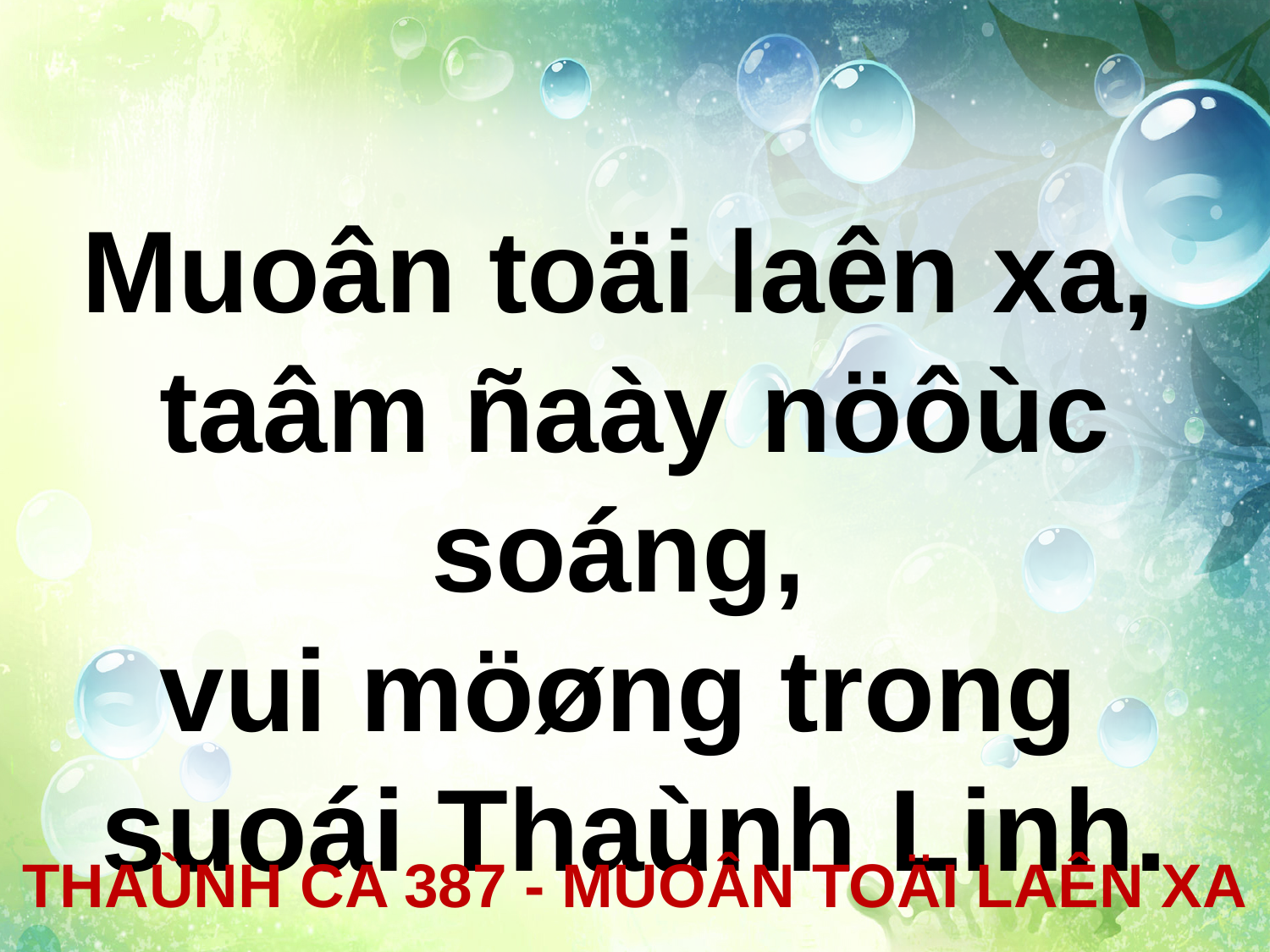

Muoân toäi laên xa,
taâm ñaày nöôùc soáng,
vui möøng trong
suoái Thaùnh Linh.
THAÙNH CA 387 - MUOÂN TOÄI LAÊN XA